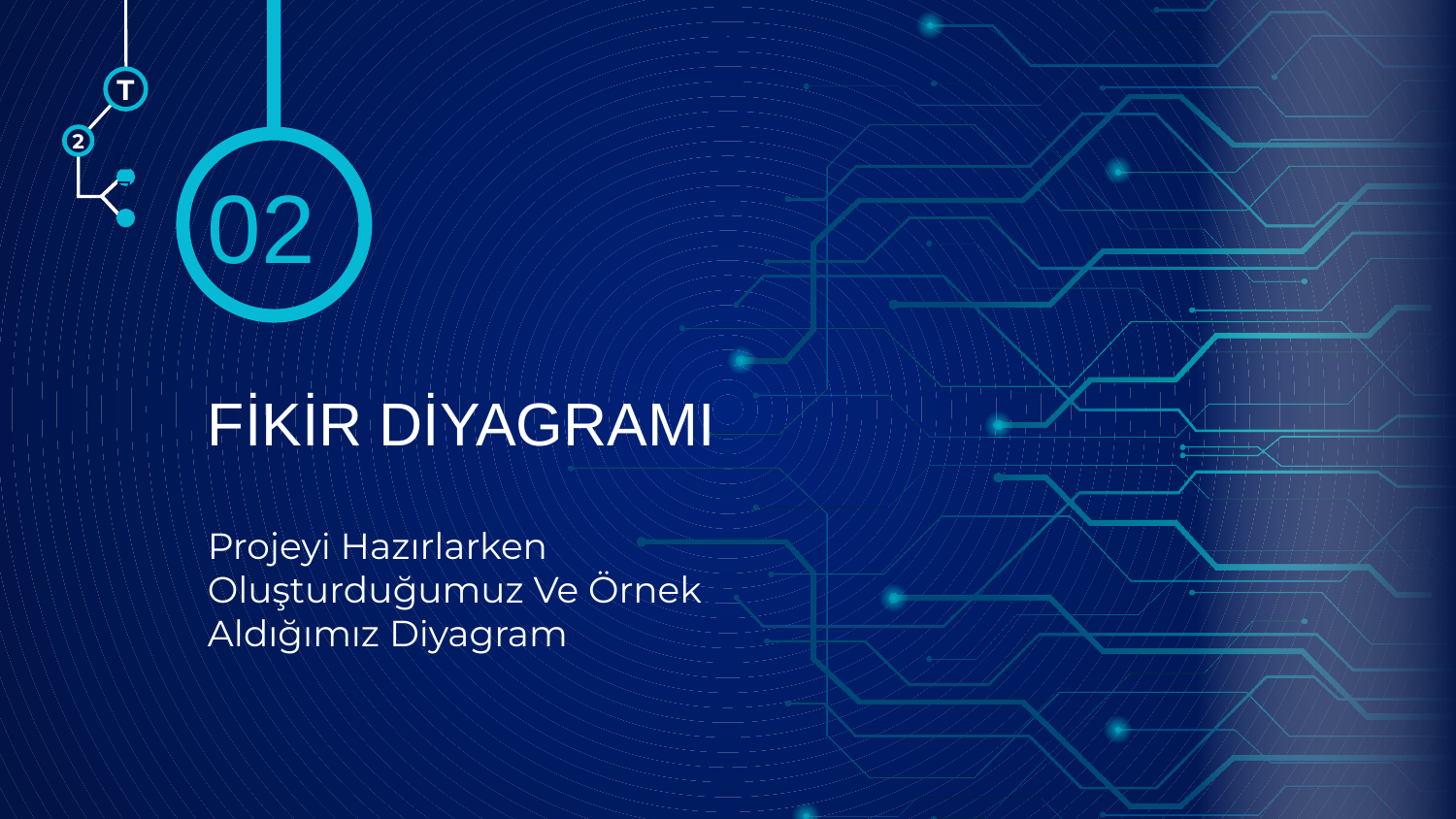

T
2
02
🠺

🠺
# FİKİR DİYAGRAMI
Projeyi Hazırlarken Oluşturduğumuz Ve Örnek Aldığımız Diyagram